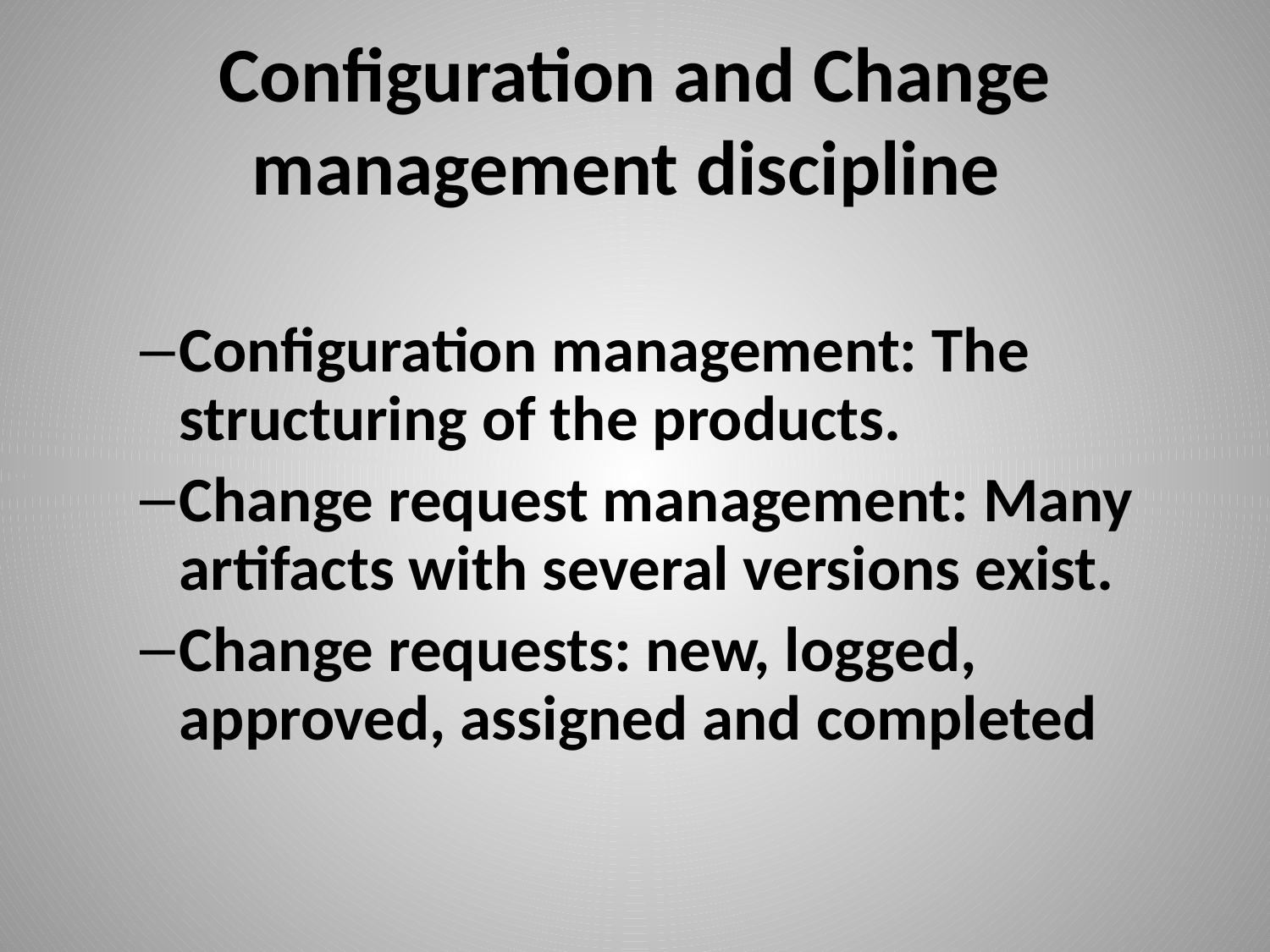

# Configuration and Change management discipline

Configuration management: The structuring of the products.
Change request management: Many artifacts with several versions exist.
Change requests: new, logged, approved, assigned and completed